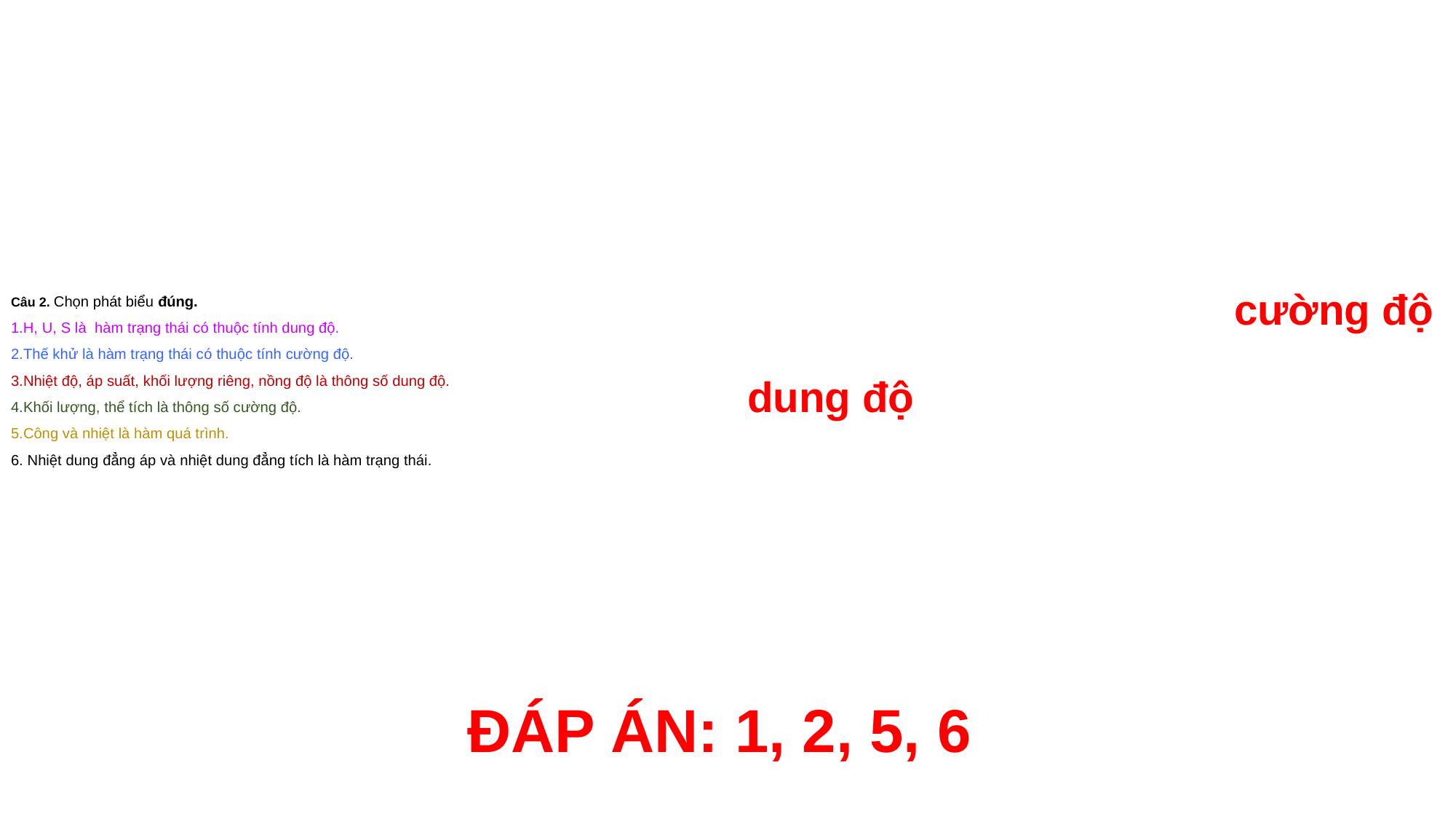

# Câu 2. Chọn phát biểu đúng. 1.H, U, S là  hàm trạng thái có thuộc tính dung độ. 2.Thế khử là hàm trạng thái có thuộc tính cường độ. 3.Nhiệt độ, áp suất, khối lượng riêng, nồng độ là thông số dung độ. 4.Khối lượng, thể tích là thông số cường độ. 5.Công và nhiệt là hàm quá trình. 6. Nhiệt dung đẳng áp và nhiệt dung đẳng tích là hàm trạng thái.
cường độ
dung độ
ĐÁP ÁN: 1, 2, 5, 6